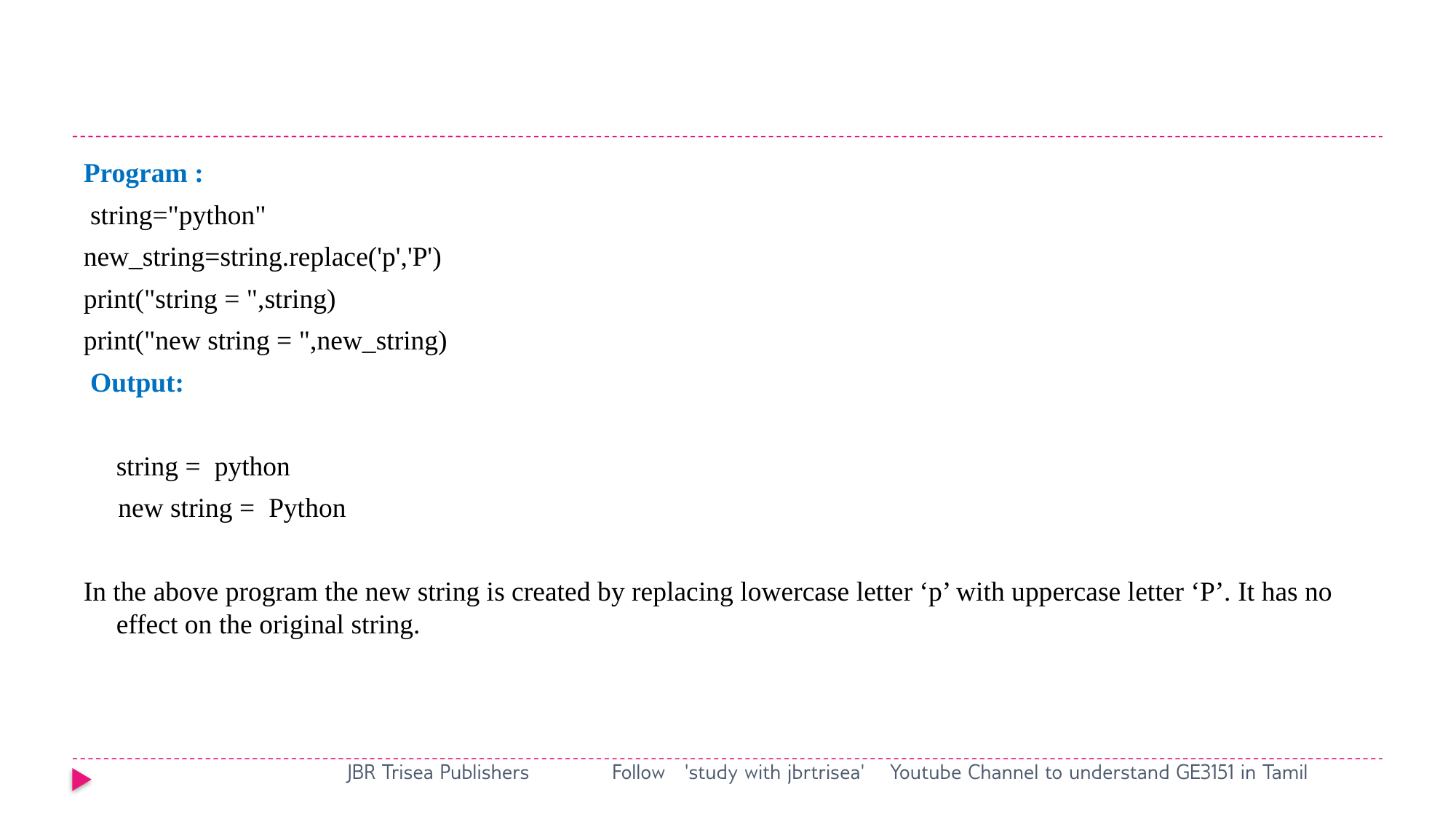

#
Program :
 string="python"
new_string=string.replace('p','P')
print("string = ",string)
print("new string = ",new_string)
 Output:

	string =  python
     new string =  Python

In the above program the new string is created by replacing lowercase letter ‘p’ with uppercase letter ‘P’. It has no effect on the original string.

JBR Trisea Publishers             Follow   'study with jbrtrisea'    Youtube Channel to understand GE3151 in Tamil